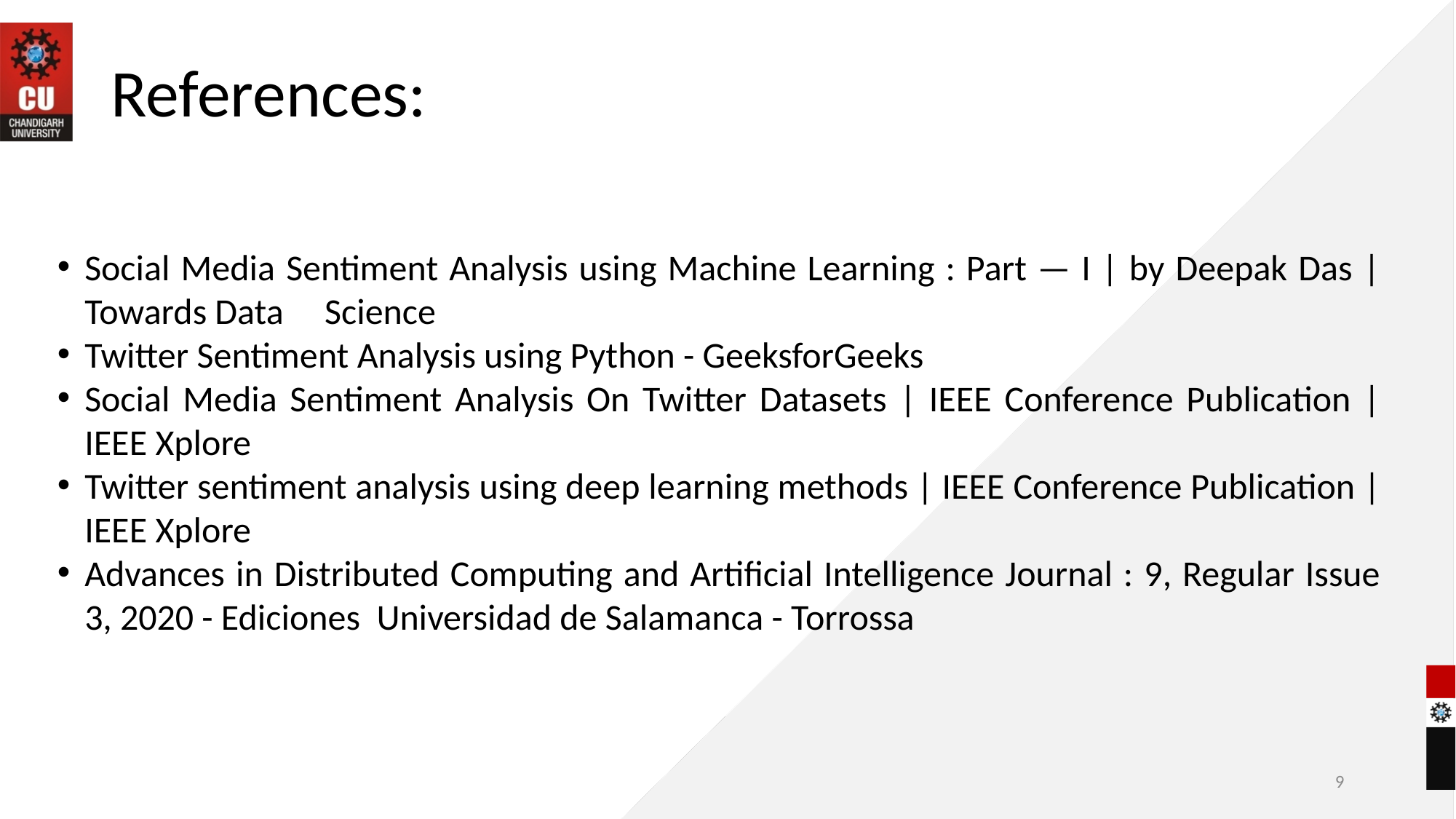

# References:
Social Media Sentiment Analysis using Machine Learning : Part — I | by Deepak Das | Towards Data     Science
Twitter Sentiment Analysis using Python - GeeksforGeeks
Social Media Sentiment Analysis On Twitter Datasets | IEEE Conference Publication | IEEE Xplore
Twitter sentiment analysis using deep learning methods | IEEE Conference Publication | IEEE Xplore
Advances in Distributed Computing and Artificial Intelligence Journal : 9, Regular Issue 3, 2020 - Ediciones  Universidad de Salamanca - Torrossa
9